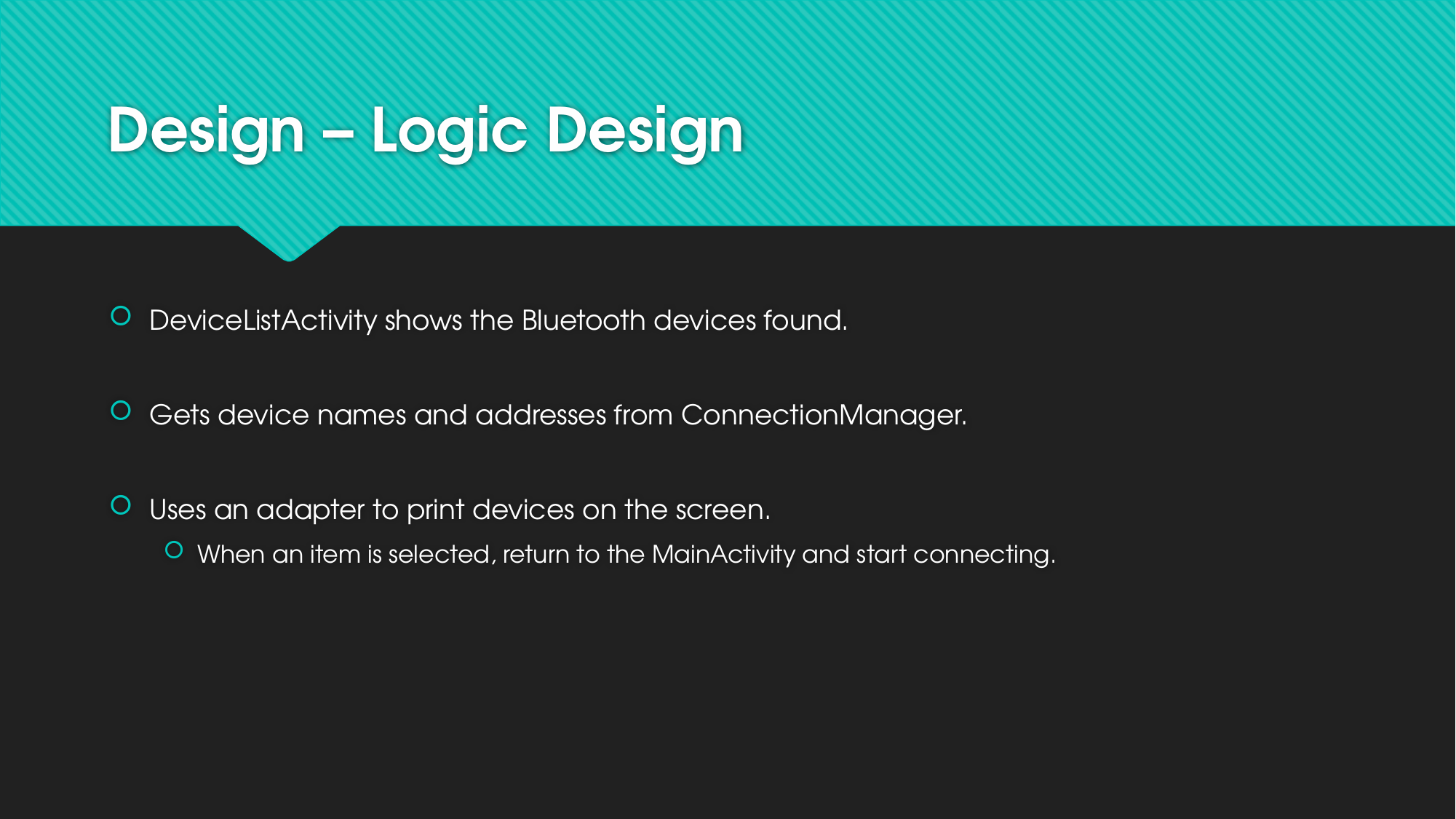

# Design – Logic Design
DeviceListActivity shows the Bluetooth devices found.

Gets device names and addresses from ConnectionManager.

Uses an adapter to print devices on the screen.
When an item is selected, return to the MainActivity and start connecting.